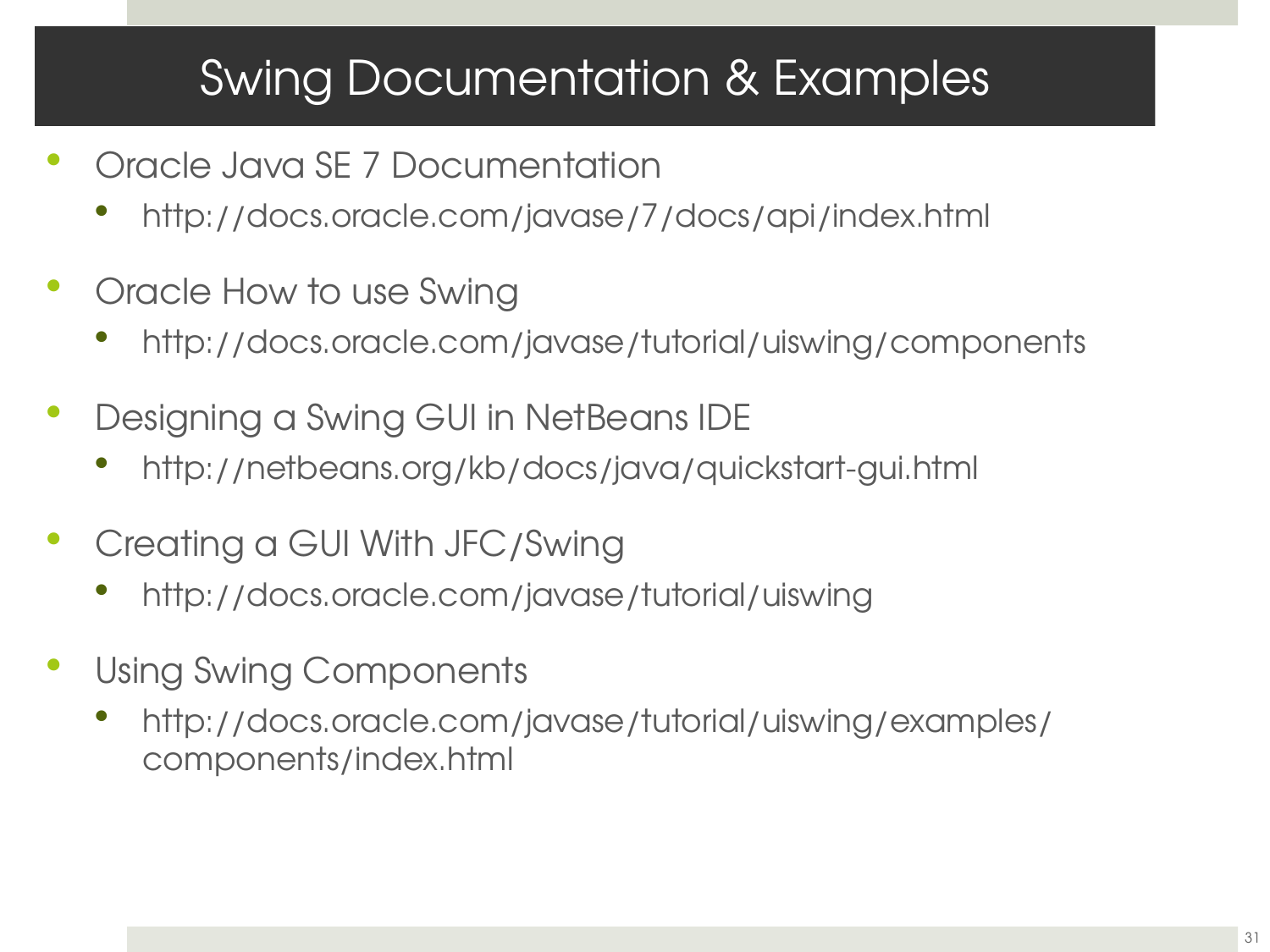

31
# Swing Documentation & Examples
Oracle Java SE 7 Documentation
http://docs.oracle.com/javase/7/docs/api/index.html
Oracle How to use Swing
http://docs.oracle.com/javase/tutorial/uiswing/components
Designing a Swing GUI in NetBeans IDE
http://netbeans.org/kb/docs/java/quickstart-gui.html
Creating a GUI With JFC/Swing
http://docs.oracle.com/javase/tutorial/uiswing
Using Swing Components
http://docs.oracle.com/javase/tutorial/uiswing/examples/components/index.html